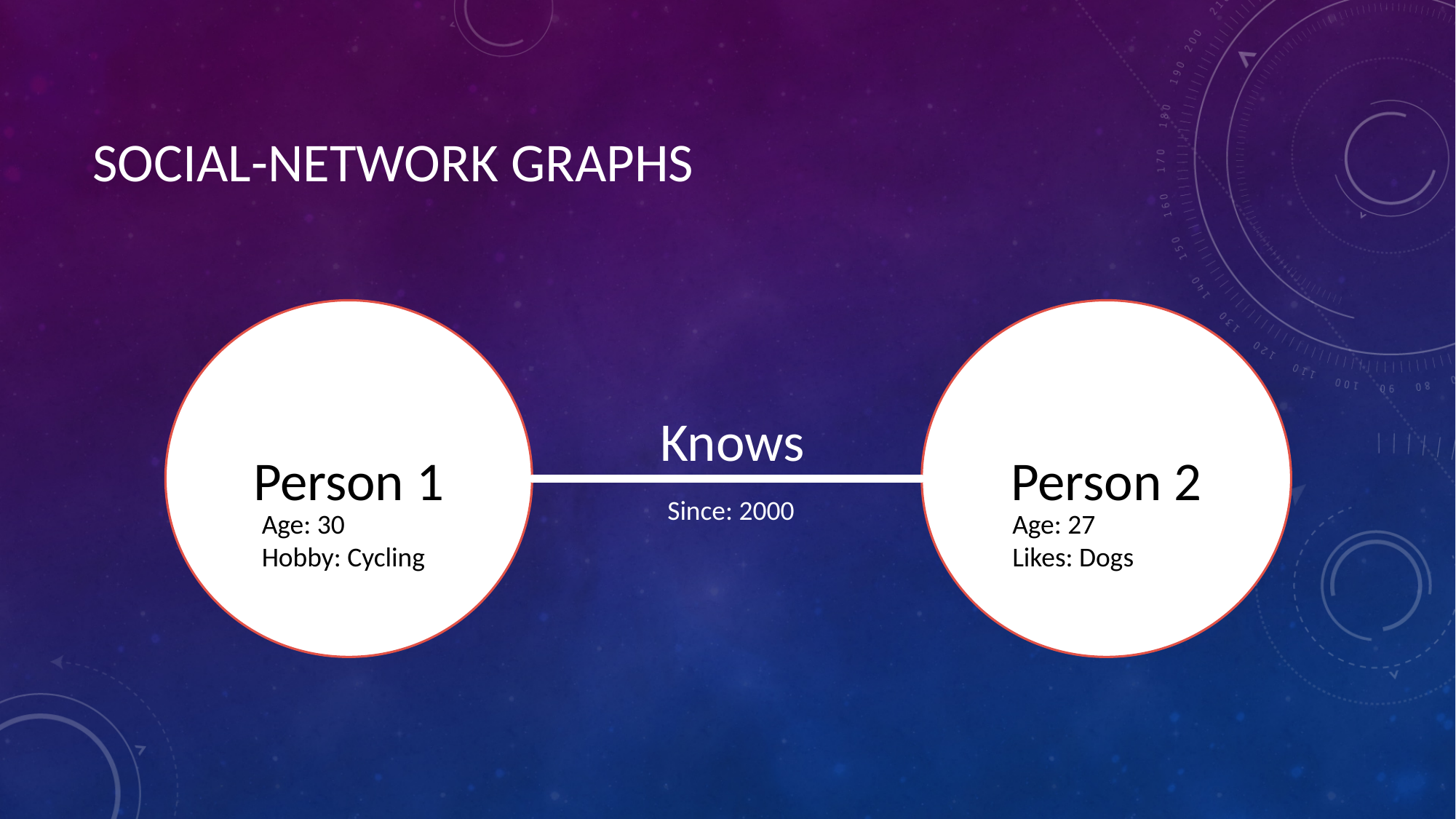

# Social-Network Graphs
Person 1
Person 2
Knows
Since: 2000
Age: 30
Hobby: Cycling

Age: 27
Likes: Dogs